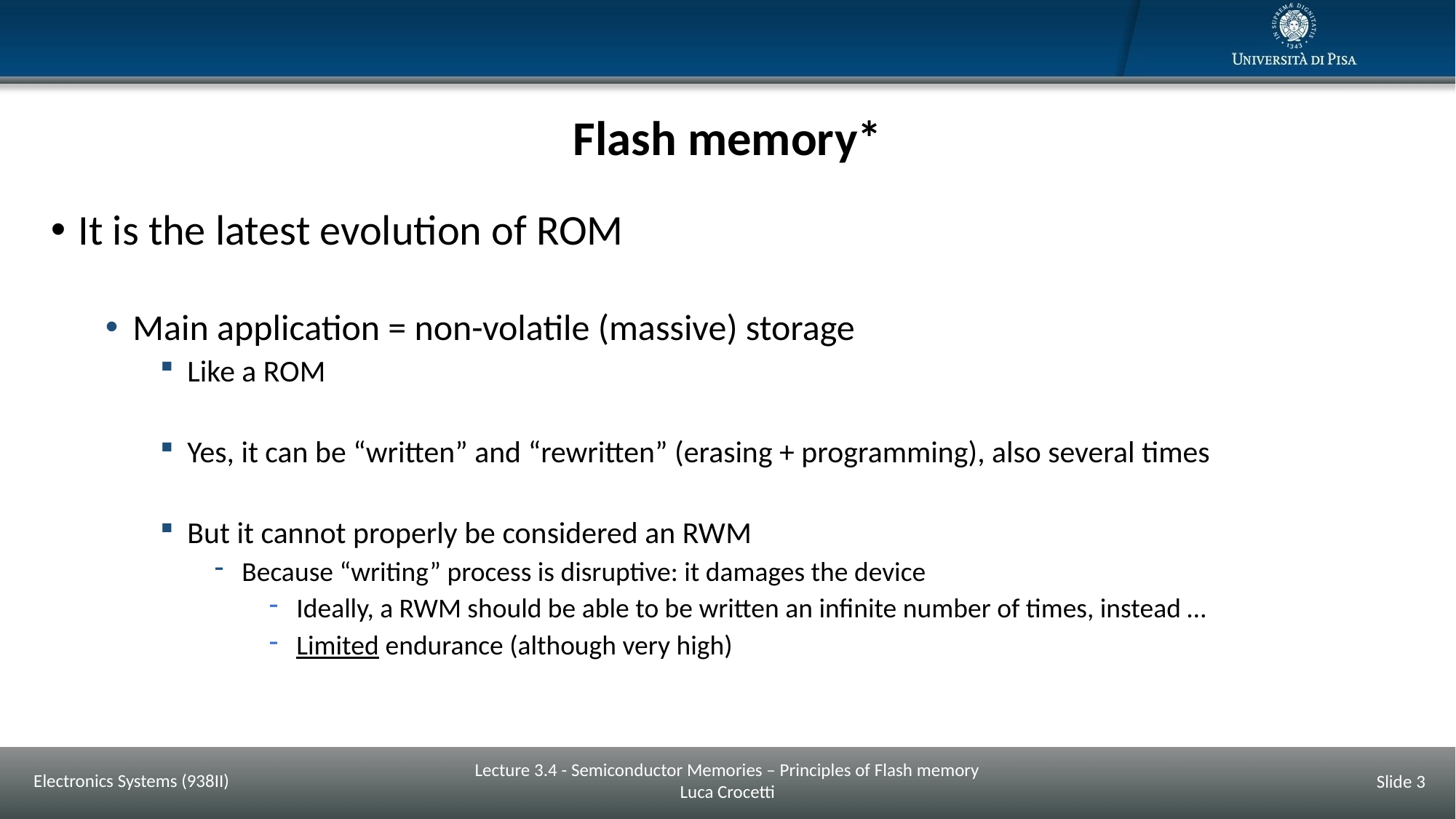

# Flash memory*
It is the latest evolution of ROM

Main application = non-volatile (massive) storage
Like a ROM

Yes, it can be “written” and “rewritten” (erasing + programming), also several times

But it cannot properly be considered an RWM
Because “writing” process is disruptive: it damages the device
Ideally, a RWM should be able to be written an infinite number of times, instead …
Limited endurance (although very high)